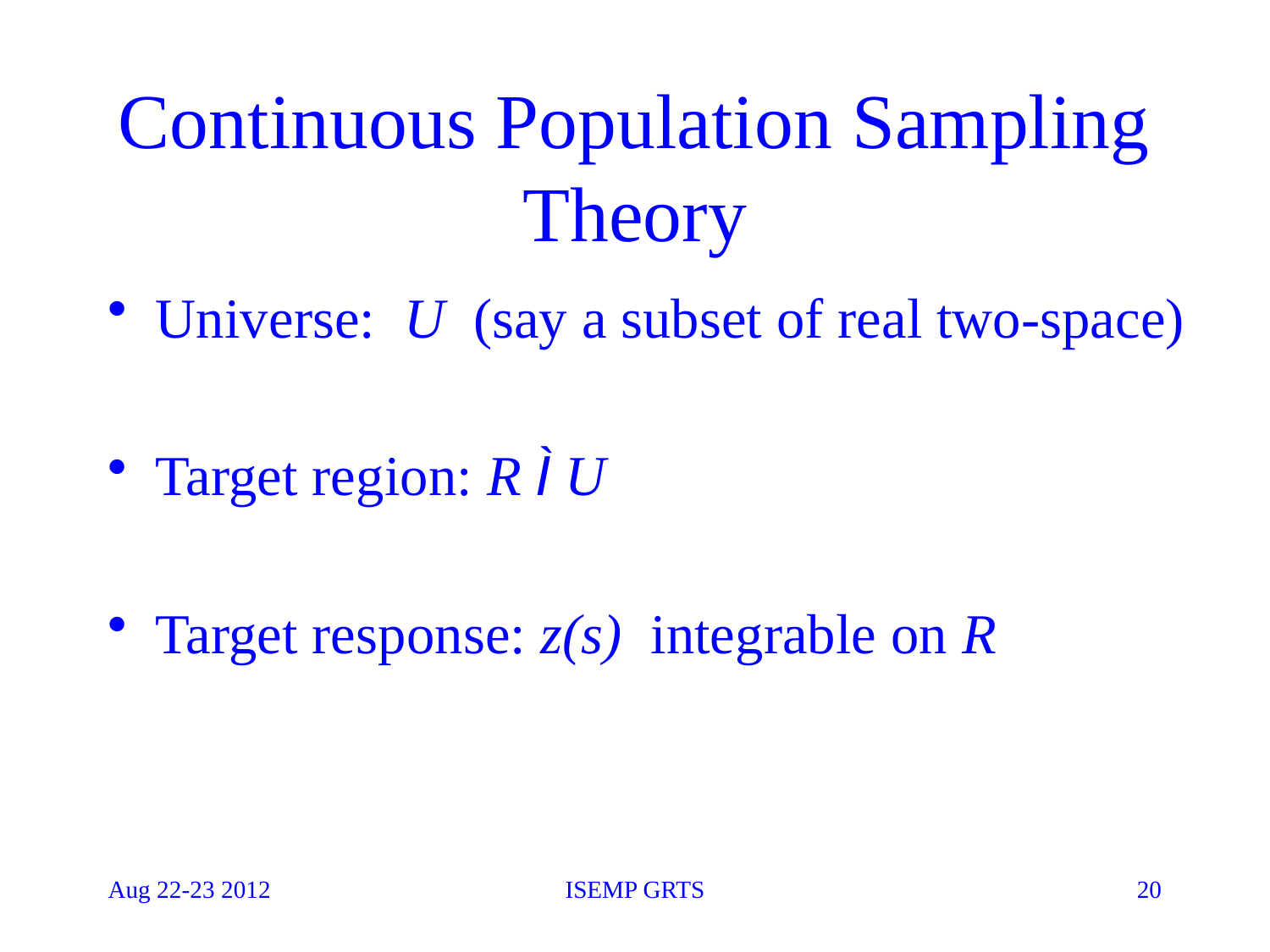

# Continuous Population Sampling Theory
Universe:  U  (say a subset of real two-space)

Target region: R Ì U

Target response: z(s)  integrable on R

Aug 22-23 2012
ISEMP GRTS
20